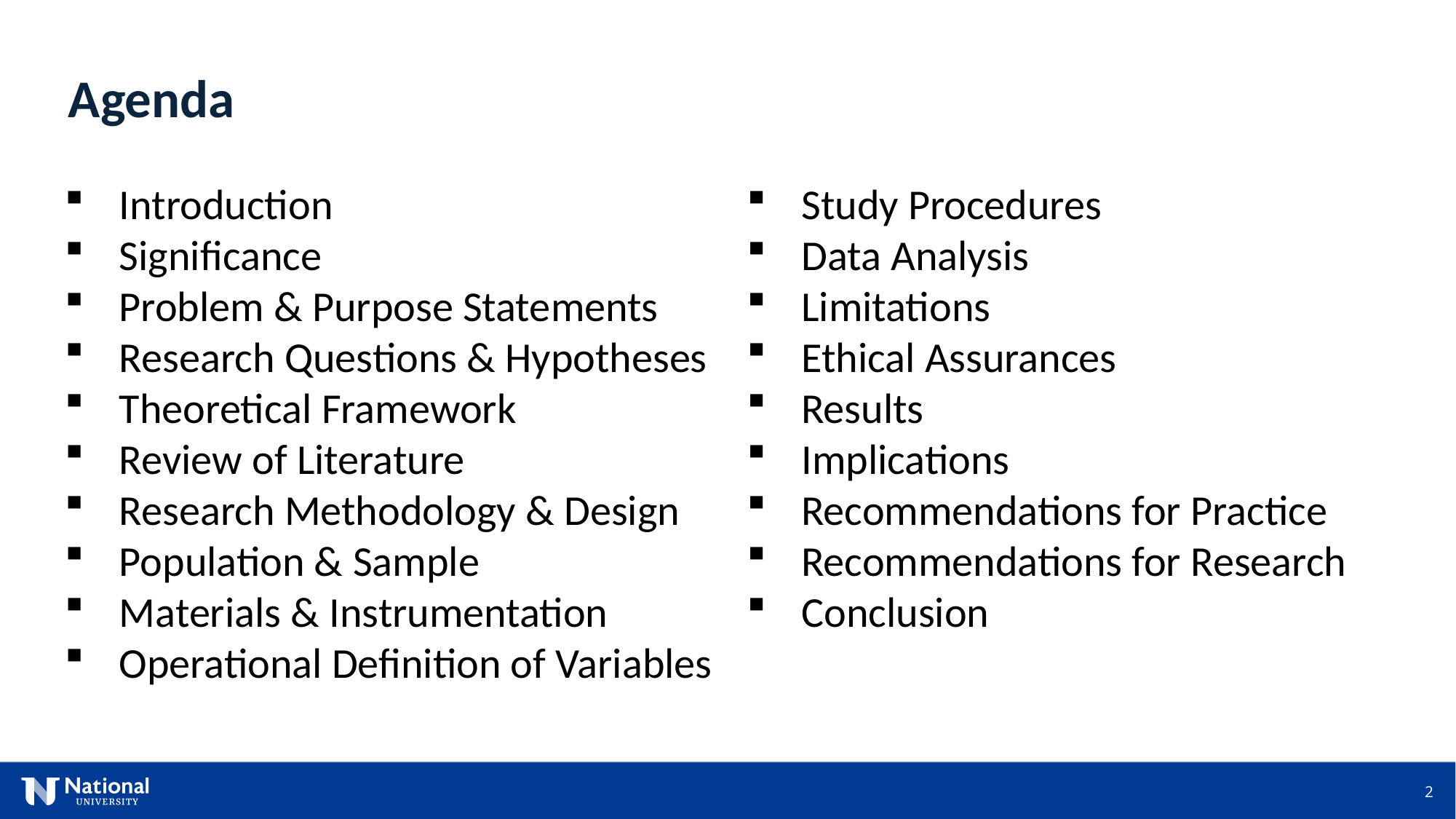

Agenda
Introduction
Significance
Problem & Purpose Statements
Research Questions & Hypotheses
Theoretical Framework
Review of Literature
Research Methodology & Design
Population & Sample
Materials & Instrumentation
Operational Definition of Variables
Study Procedures
Data Analysis
Limitations
Ethical Assurances
Results
Implications
Recommendations for Practice
Recommendations for Research
Conclusion